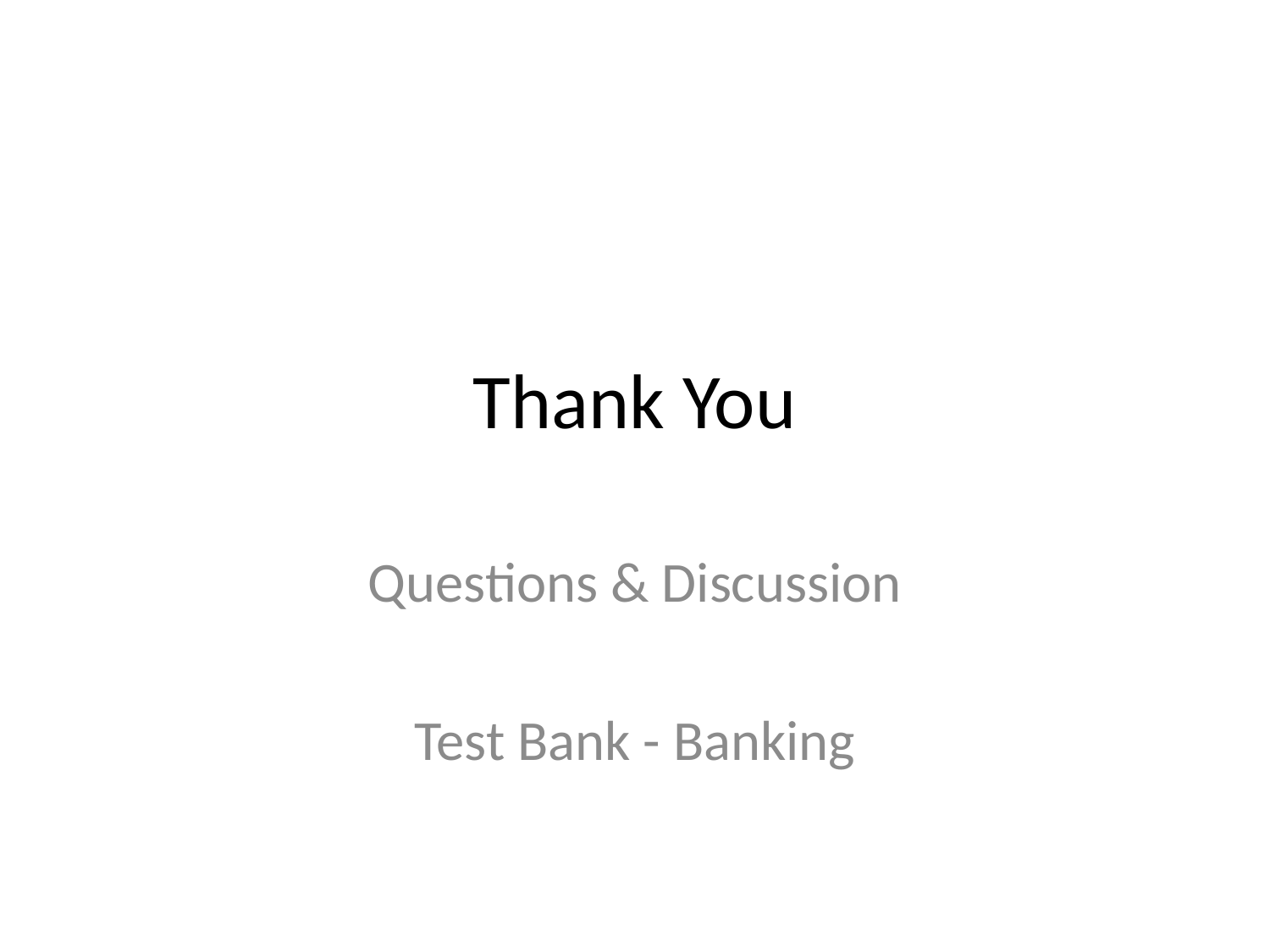

# Thank You
Questions & Discussion

Test Bank - Banking